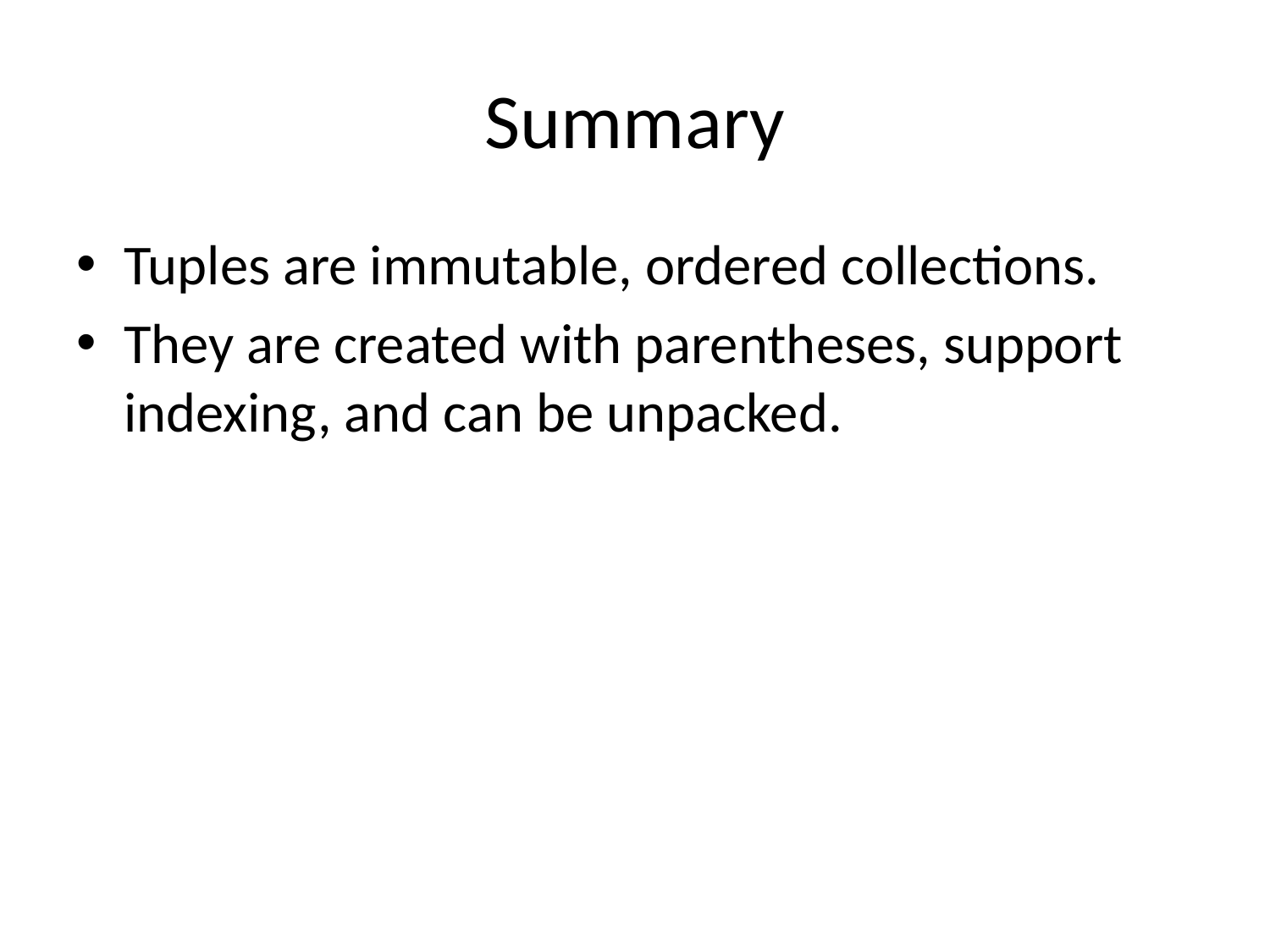

# Summary
Tuples are immutable, ordered collections.
They are created with parentheses, support indexing, and can be unpacked.